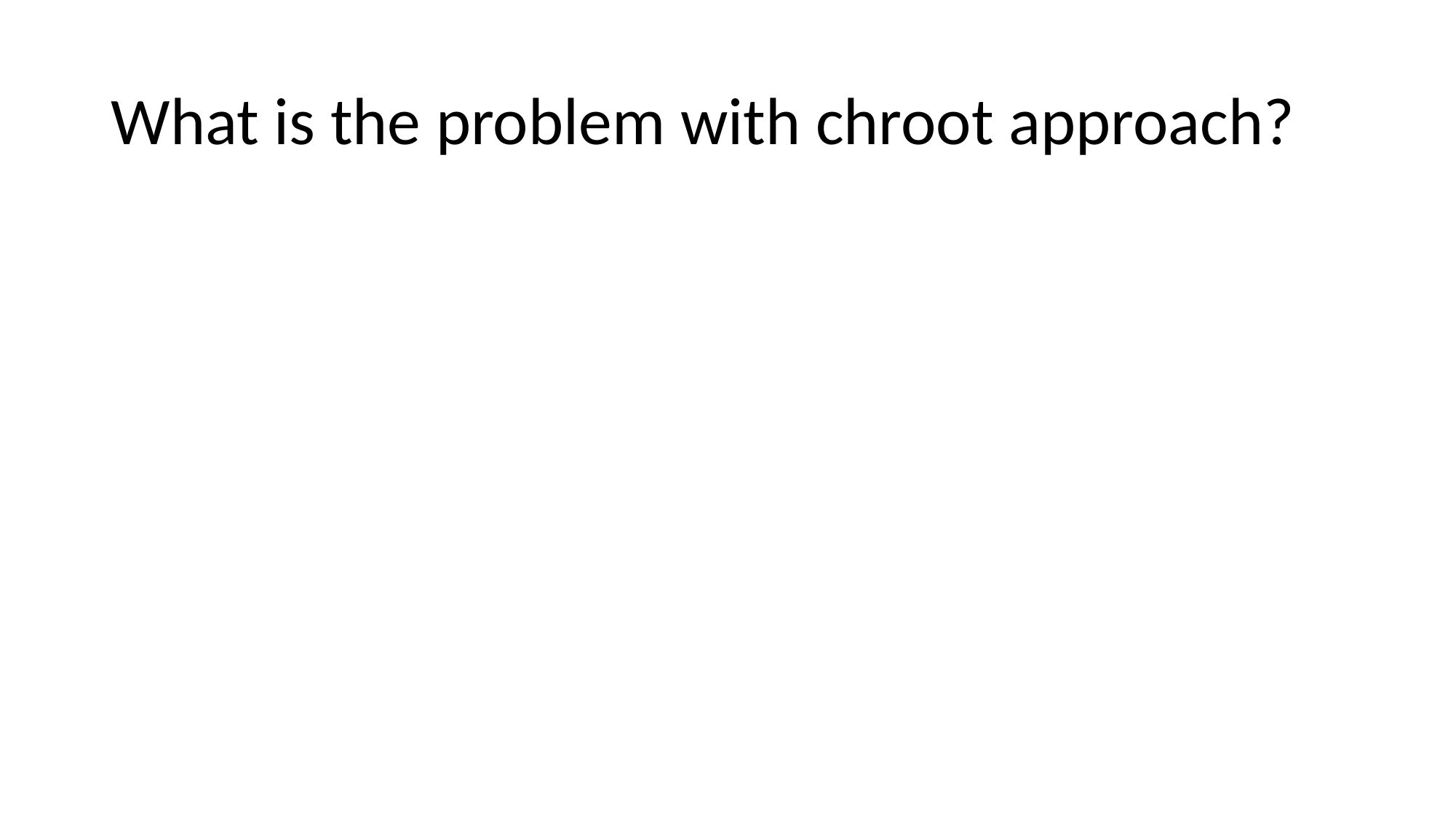

# What is the problem with chroot approach?